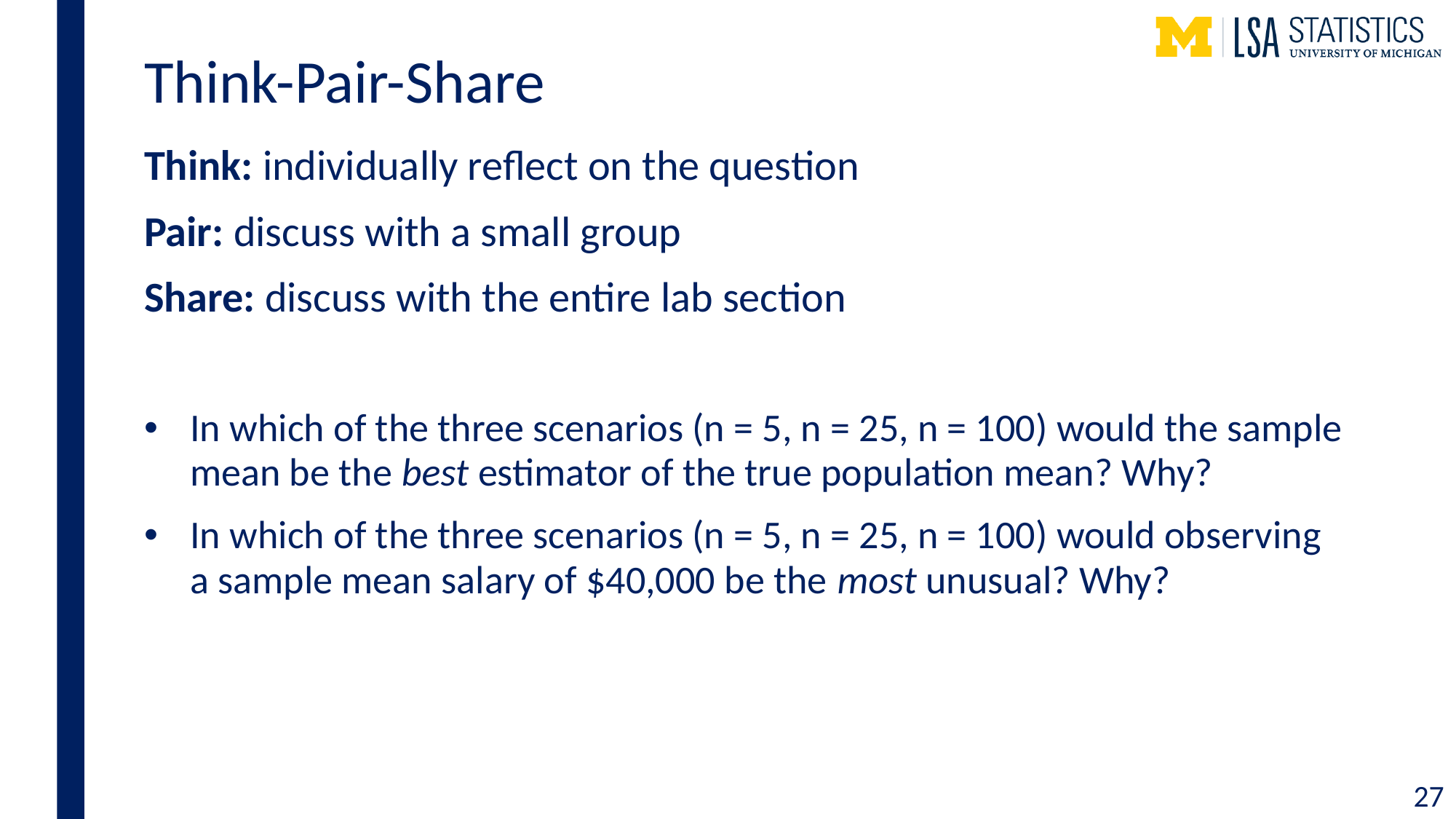

# Think-Pair-Share
Think: individually reflect on the question
Pair: discuss with a small group
Share: discuss with the entire lab section

In which of the three scenarios (n = 5, n = 25, n = 100) would the sample mean be the best estimator of the true population mean? Why?
In which of the three scenarios (n = 5, n = 25, n = 100) would observing a sample mean salary of $40,000 be the most unusual? Why?
27